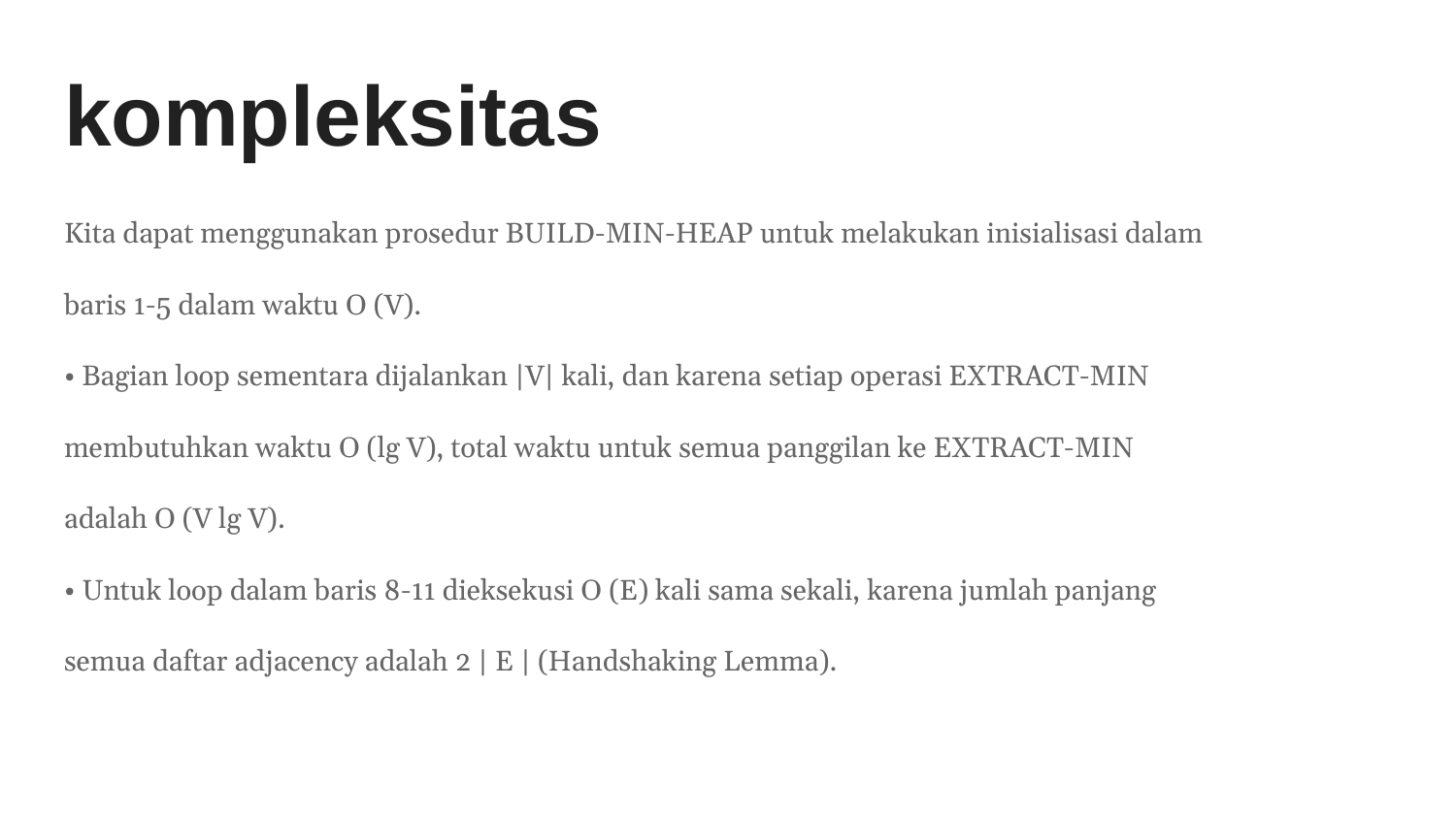

# kompleksitas
Kita dapat menggunakan prosedur BUILD-MIN-HEAP untuk melakukan inisialisasi dalam
baris 1-5 dalam waktu O (V).
• Bagian loop sementara dijalankan |V| kali, dan karena setiap operasi EXTRACT-MIN
membutuhkan waktu O (lg V), total waktu untuk semua panggilan ke EXTRACT-MIN
adalah O (V lg V).
• Untuk loop dalam baris 8-11 dieksekusi O (E) kali sama sekali, karena jumlah panjang
semua daftar adjacency adalah 2 | E | (Handshaking Lemma).